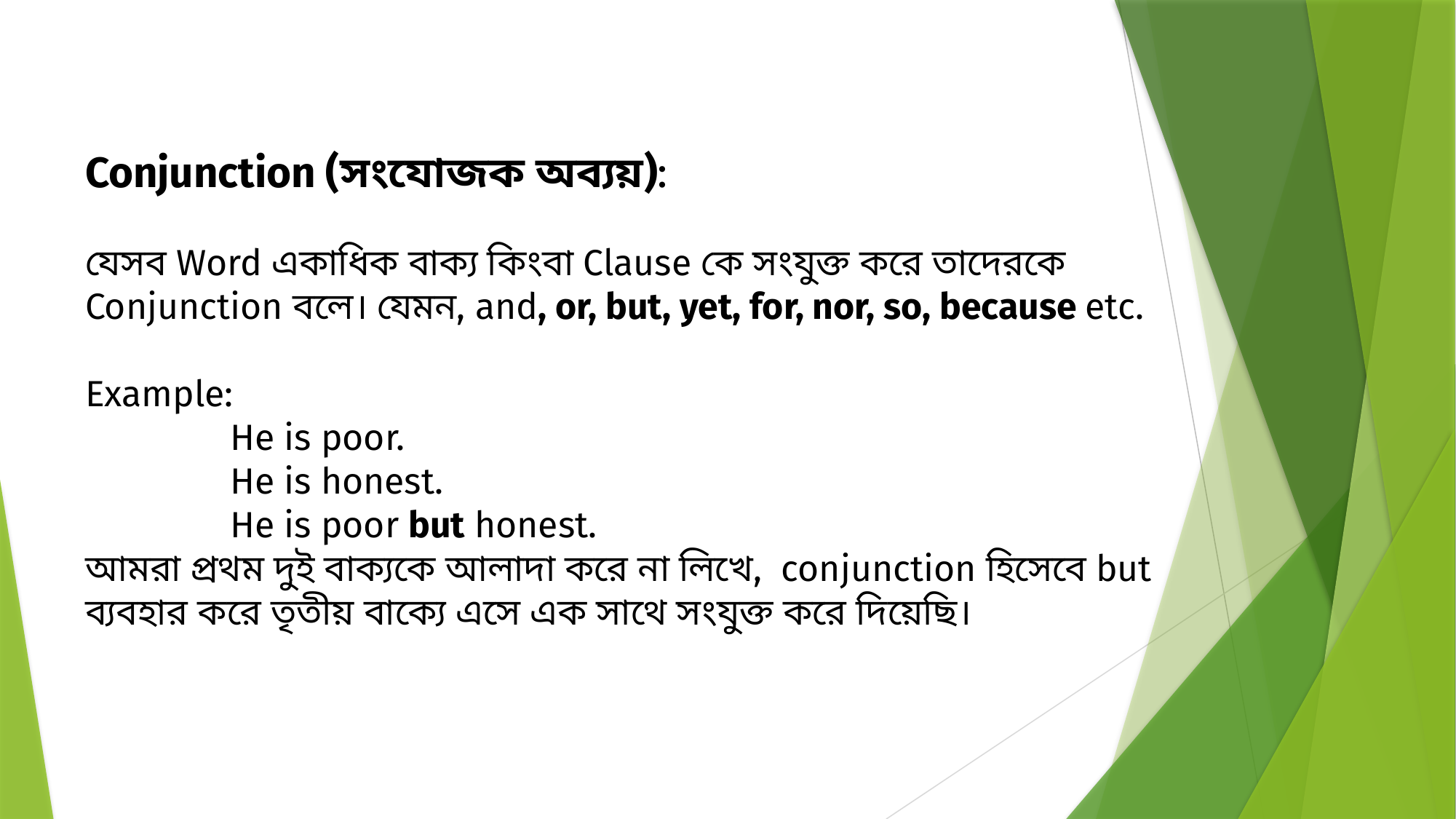

Conjunction (সংযোজক অব্যয়):

যেসব Word একাধিক বাক্য কিংবা Clause কে সংযুক্ত করে তাদেরকে Conjunction বলে। যেমন, and, or, but, yet, for, nor, so, because etc.

Example:
               He is poor.
               He is honest.
               He is poor but honest.
আমরা প্রথম দুই বাক্যকে আলাদা করে না লিখে,  conjunction হিসেবে but ব্যবহার করে তৃতীয় বাক্যে এসে এক সাথে সংযুক্ত করে দিয়েছি।